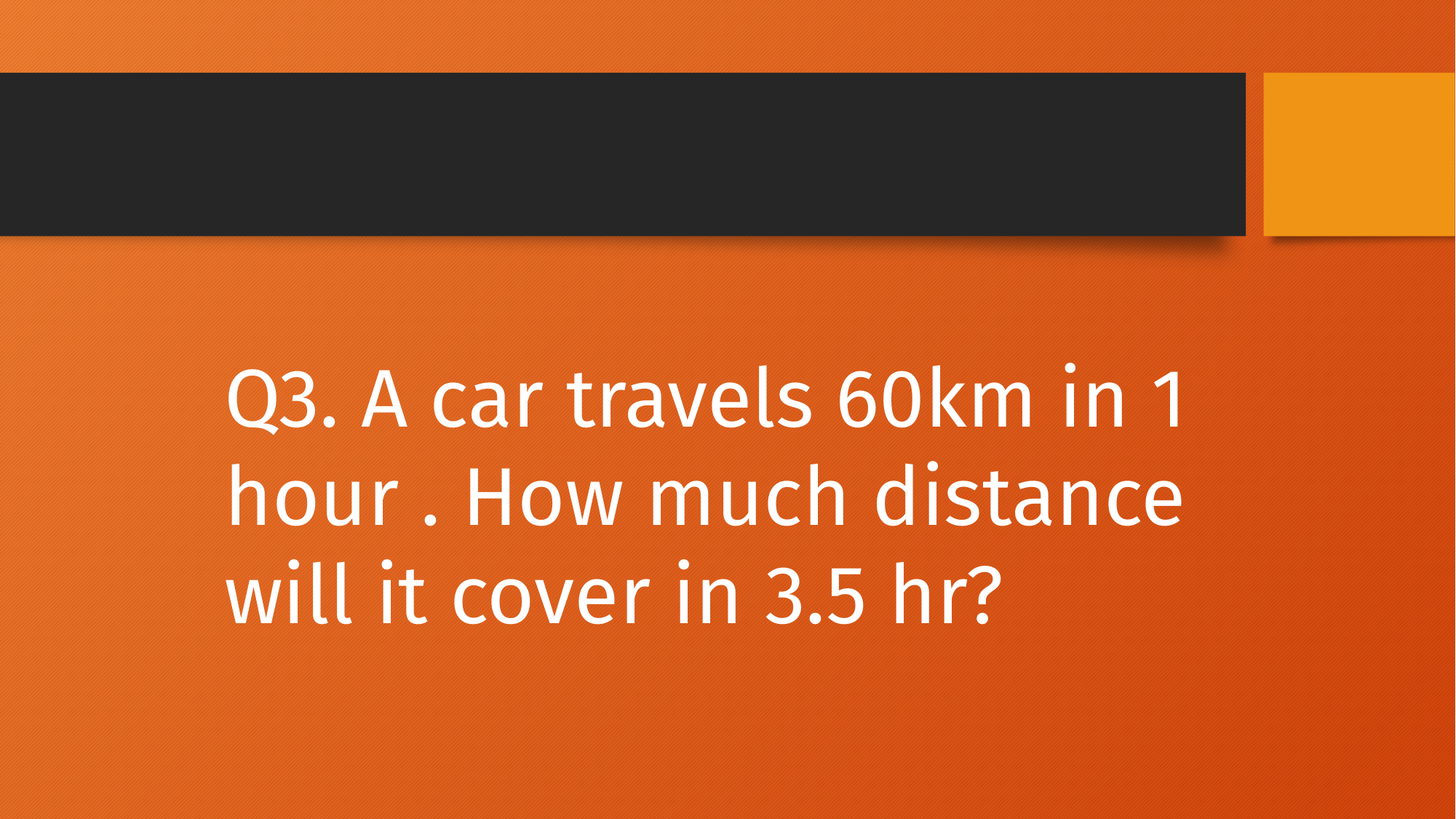

Q3. A car travels 60km in 1 hour . How much distance will it cover in 3.5 hr?